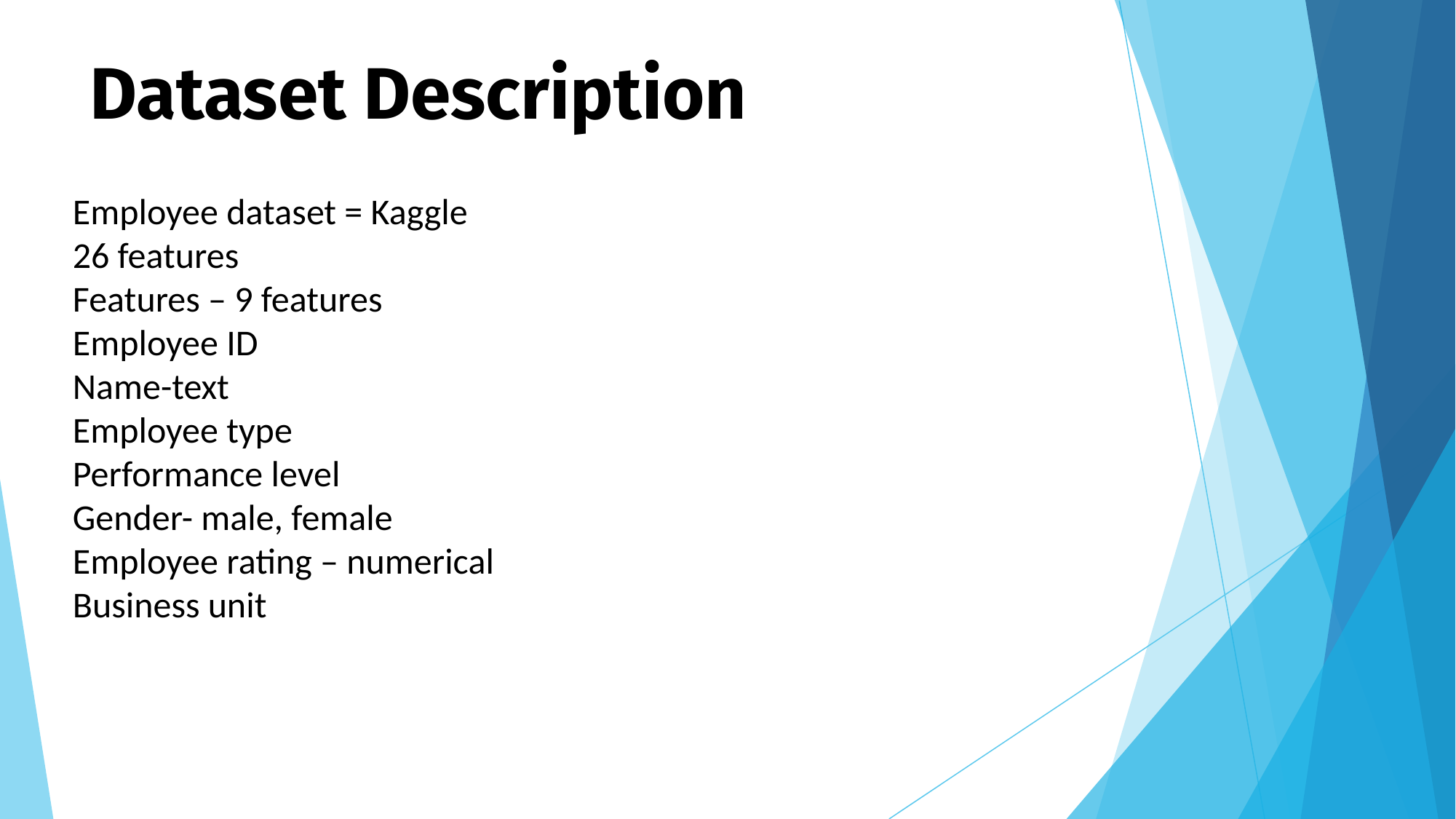

# Dataset Description
Employee dataset = Kaggle
26 features
Features – 9 features
Employee ID
Name-text
Employee type
Performance level
Gender- male, female
Employee rating – numerical
Business unit